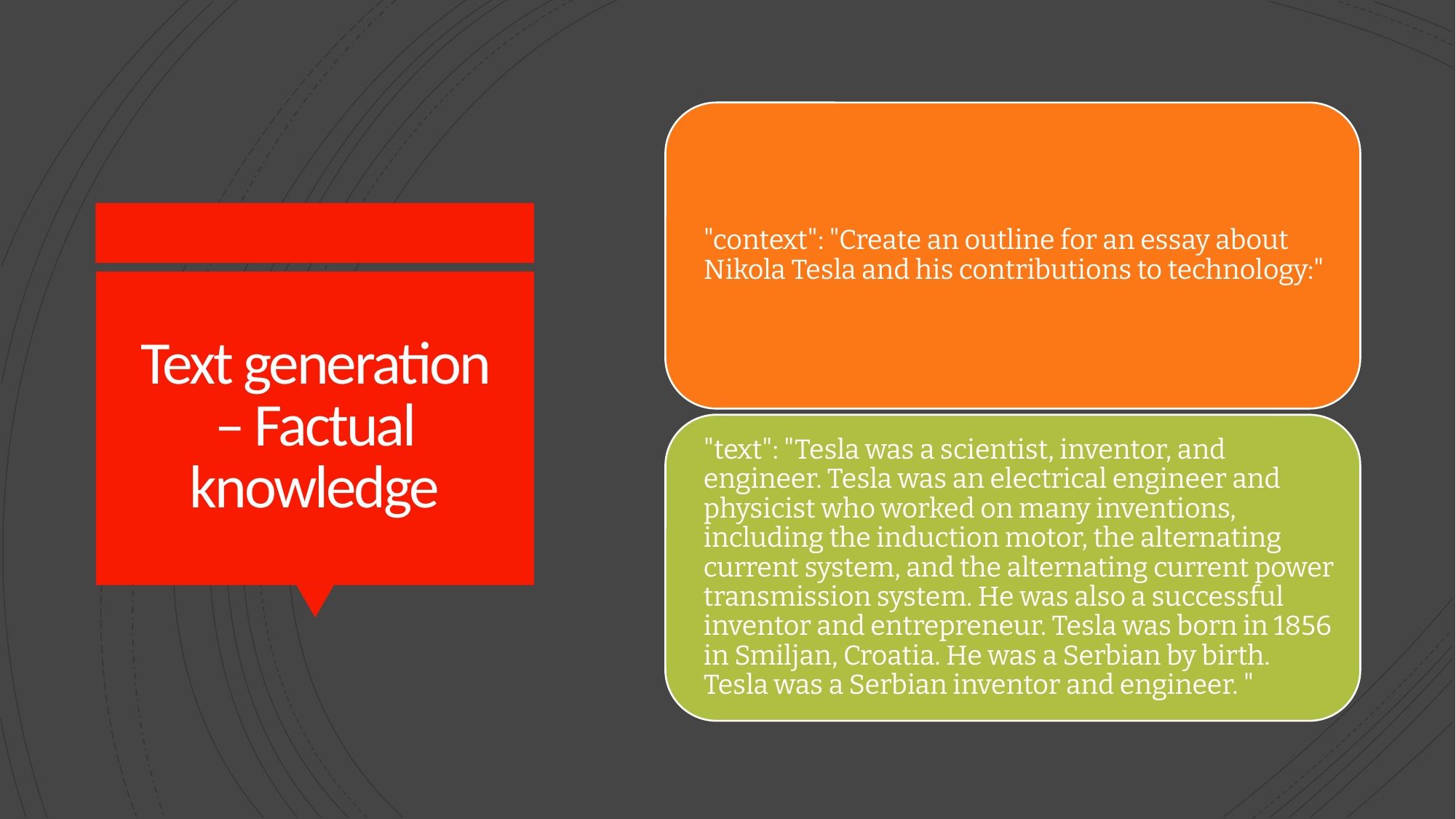

"context": "Create an outline for an essay about Nikola Tesla and his contributions to technology:"
"text": "Tesla was a scientist, inventor, and engineer. Tesla was an electrical engineer and physicist who worked on many inventions, including the induction motor, the alternating current system, and the alternating current power transmission system. He was also a successful inventor and entrepreneur. Tesla was born in 1856 in Smiljan, Croatia. He was a Serbian by birth. Tesla was a Serbian inventor and engineer. "
# Text generation – Factual knowledge